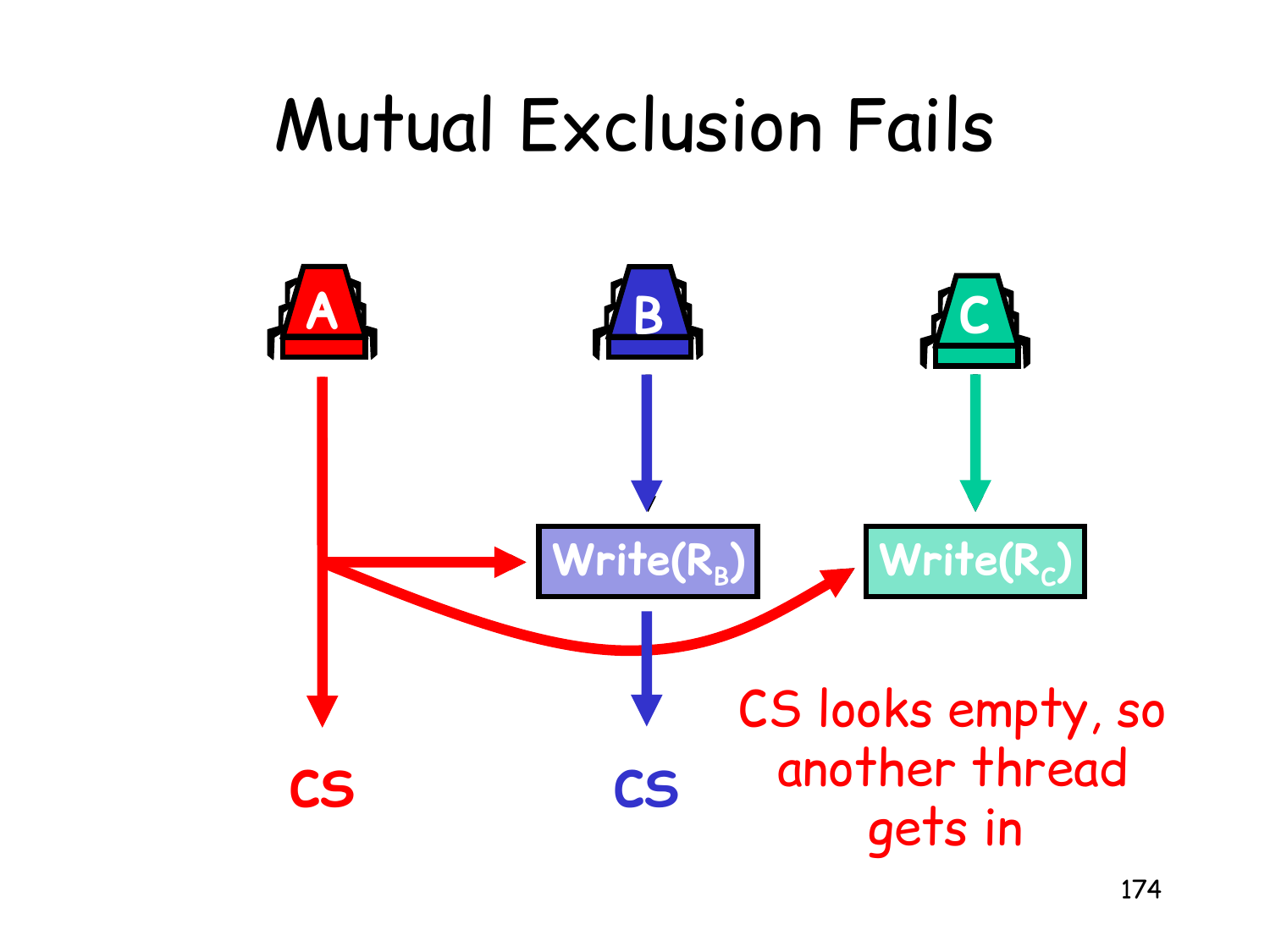

# Mutual Exclusion Fails

A

B
C

Write(RB)
Write(RC)

CS looks empty, so another thread gets in
CS
CS
174